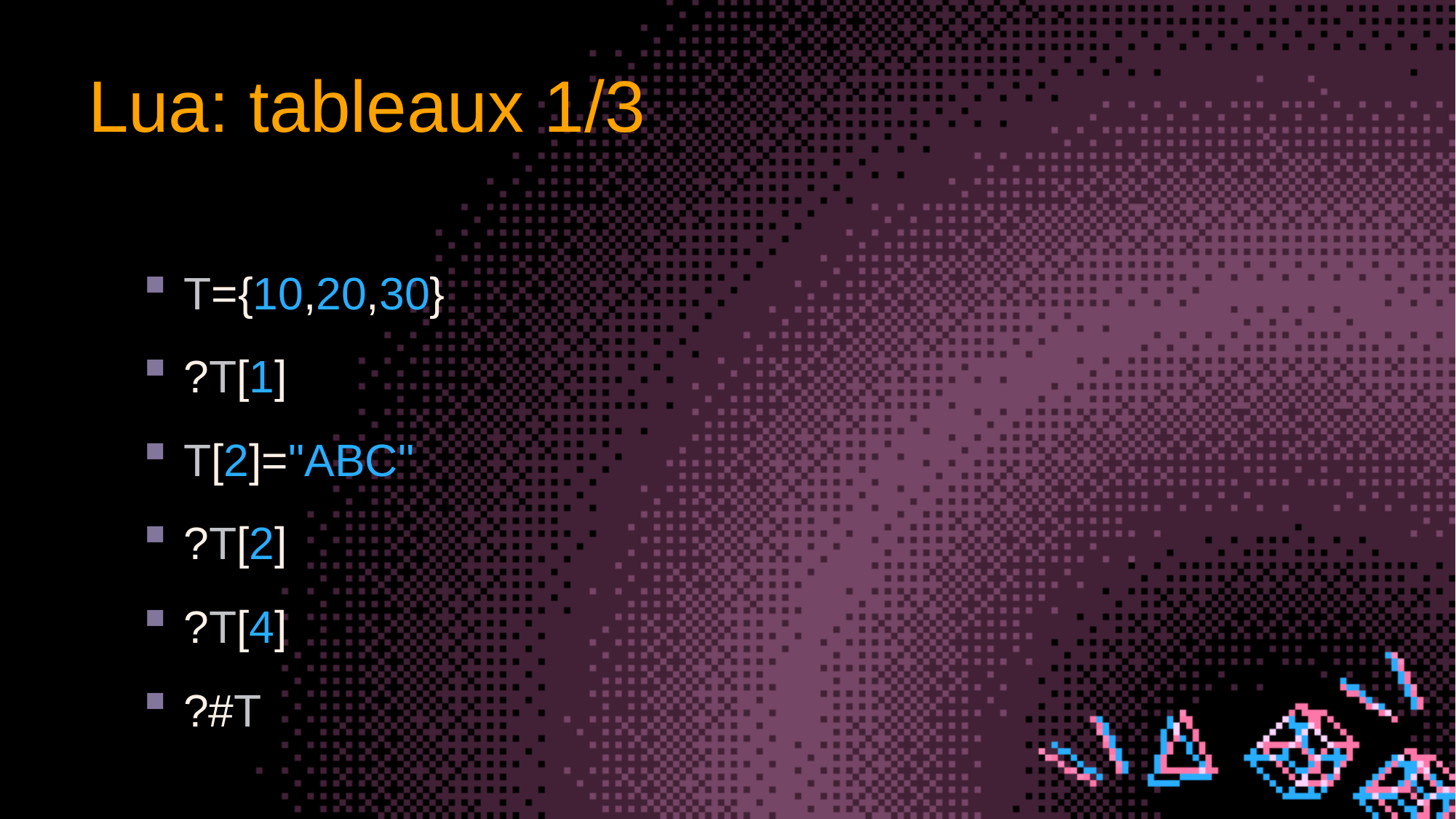

# Lua: tableaux 1/3
T={10,20,30}
?T[1]
T[2]="ABC"
?T[2]
?T[4]
?#T